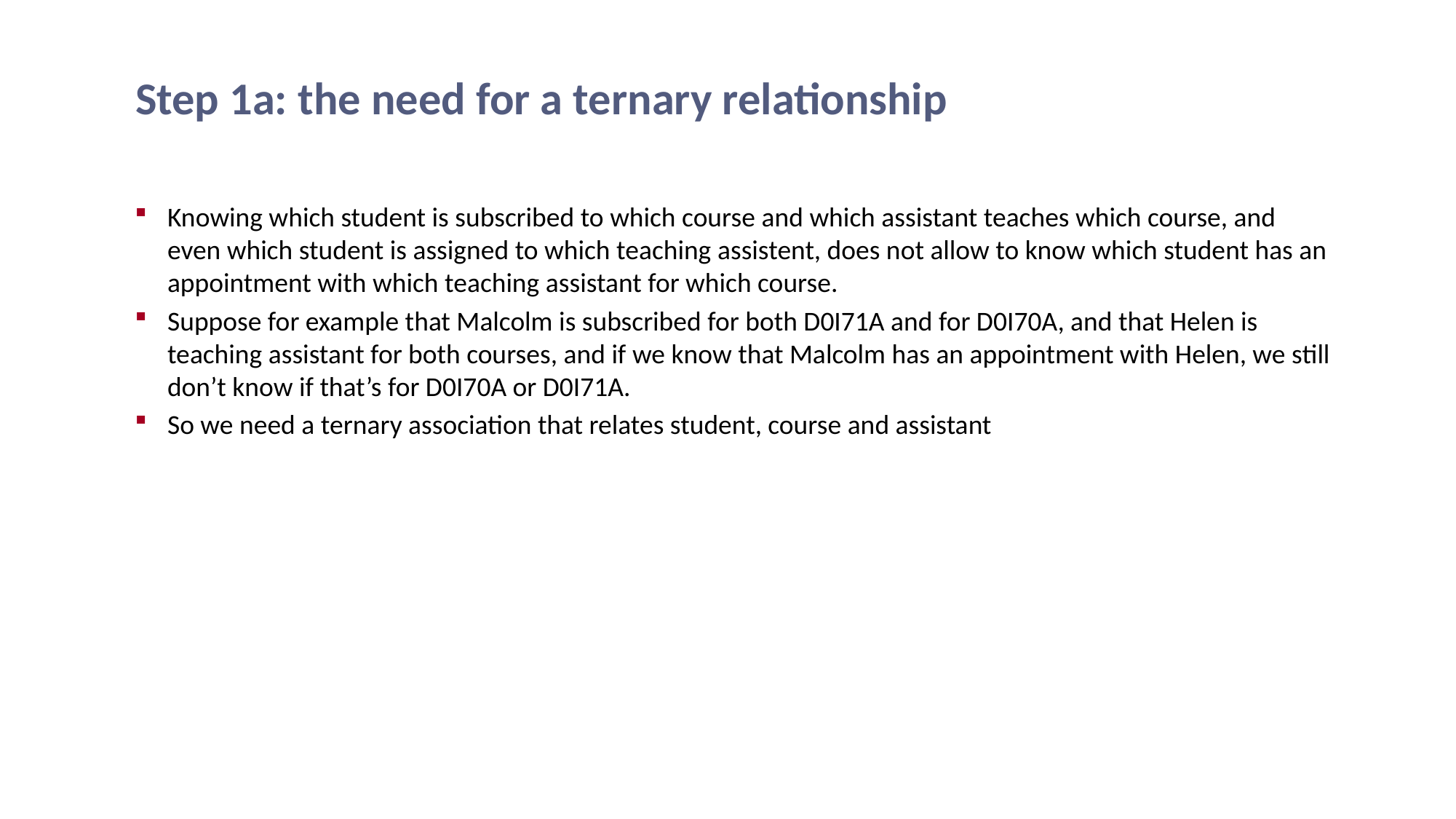

# Step 1a: the need for a ternary relationship
Knowing which student is subscribed to which course and which assistant teaches which course, and even which student is assigned to which teaching assistent, does not allow to know which student has an appointment with which teaching assistant for which course.
Suppose for example that Malcolm is subscribed for both D0I71A and for D0I70A, and that Helen is teaching assistant for both courses, and if we know that Malcolm has an appointment with Helen, we still don’t know if that’s for D0I70A or D0I71A.
So we need a ternary association that relates student, course and assistant